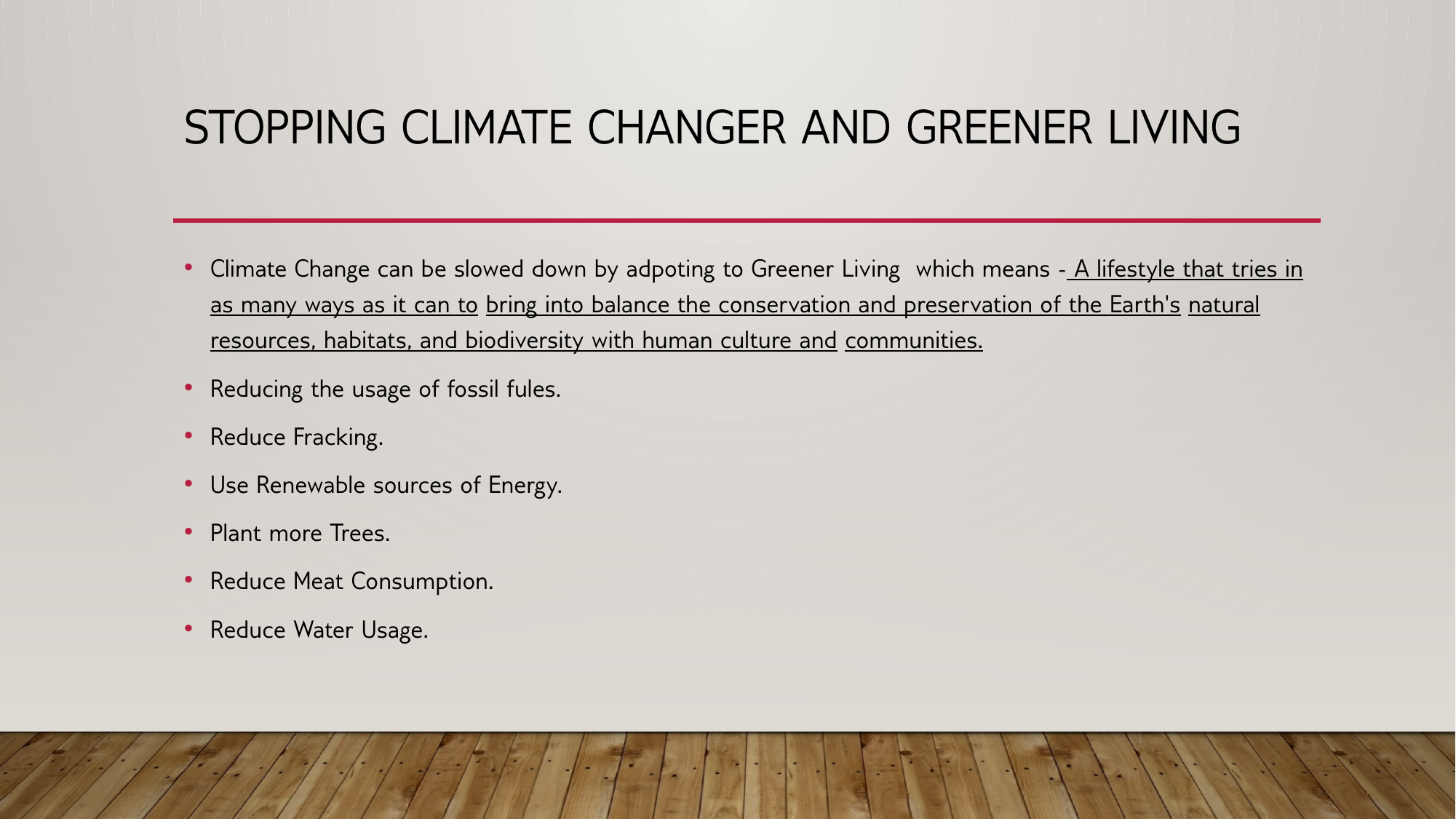

# Stopping climate changer and greener living
Climate Change can be slowed down by adpoting to Greener Living  which means - A lifestyle that tries in as many ways as it can to bring into balance the conservation and preservation of the Earth's natural resources, habitats, and biodiversity with human culture and communities.
Reducing the usage of fossil fules.
Reduce Fracking.
Use Renewable sources of Energy.
Plant more Trees.
Reduce Meat Consumption.
Reduce Water Usage.